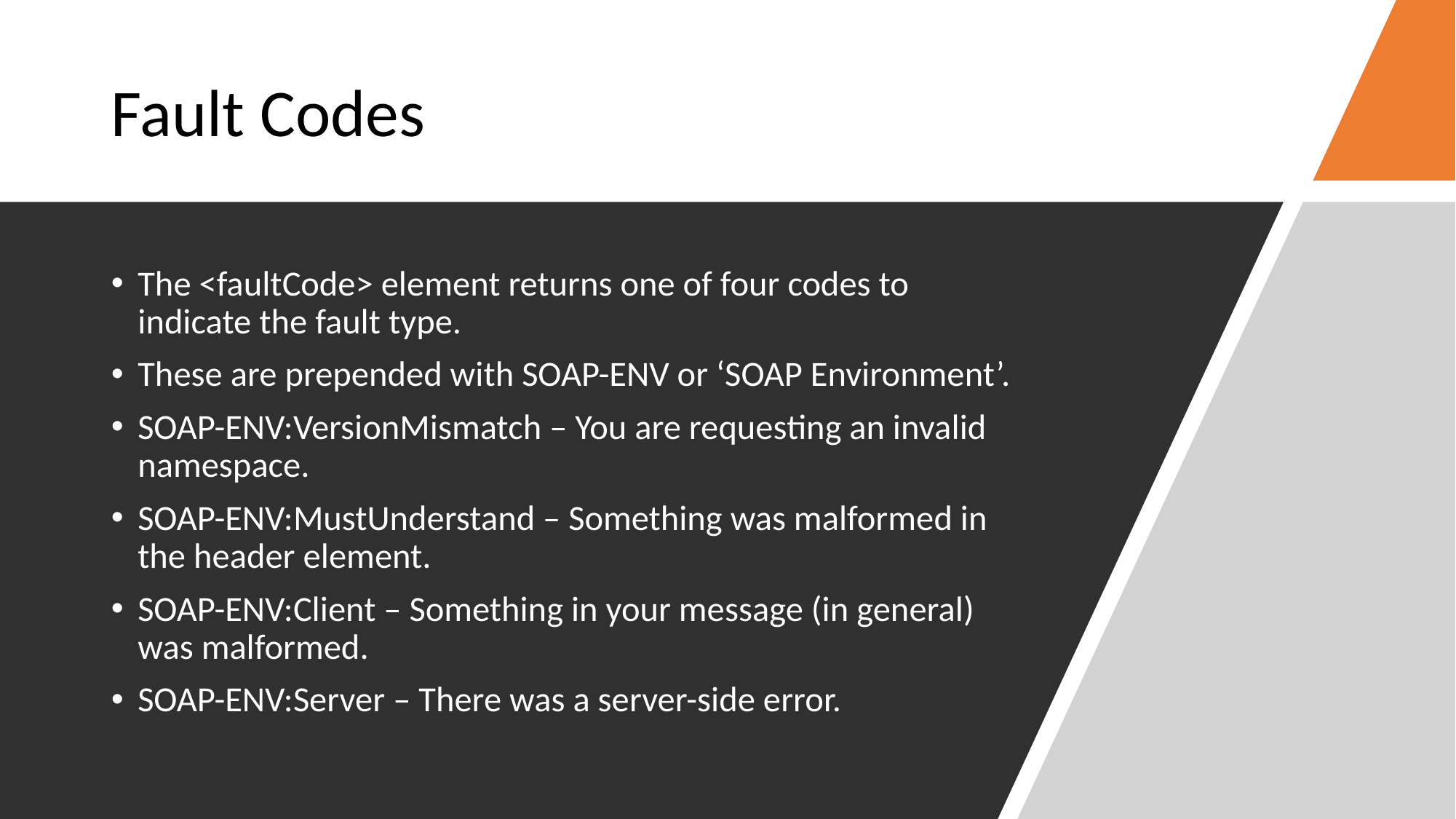

# Fault Codes

The <faultCode> element returns one of four codes to indicate the fault type.
These are prepended with SOAP-ENV or ‘SOAP Environment’.
SOAP-ENV:VersionMismatch – You are requesting an invalid namespace.
SOAP-ENV:MustUnderstand – Something was malformed in the header element.
SOAP-ENV:Client – Something in your message (in general) was malformed.
SOAP-ENV:Server – There was a server-side error.